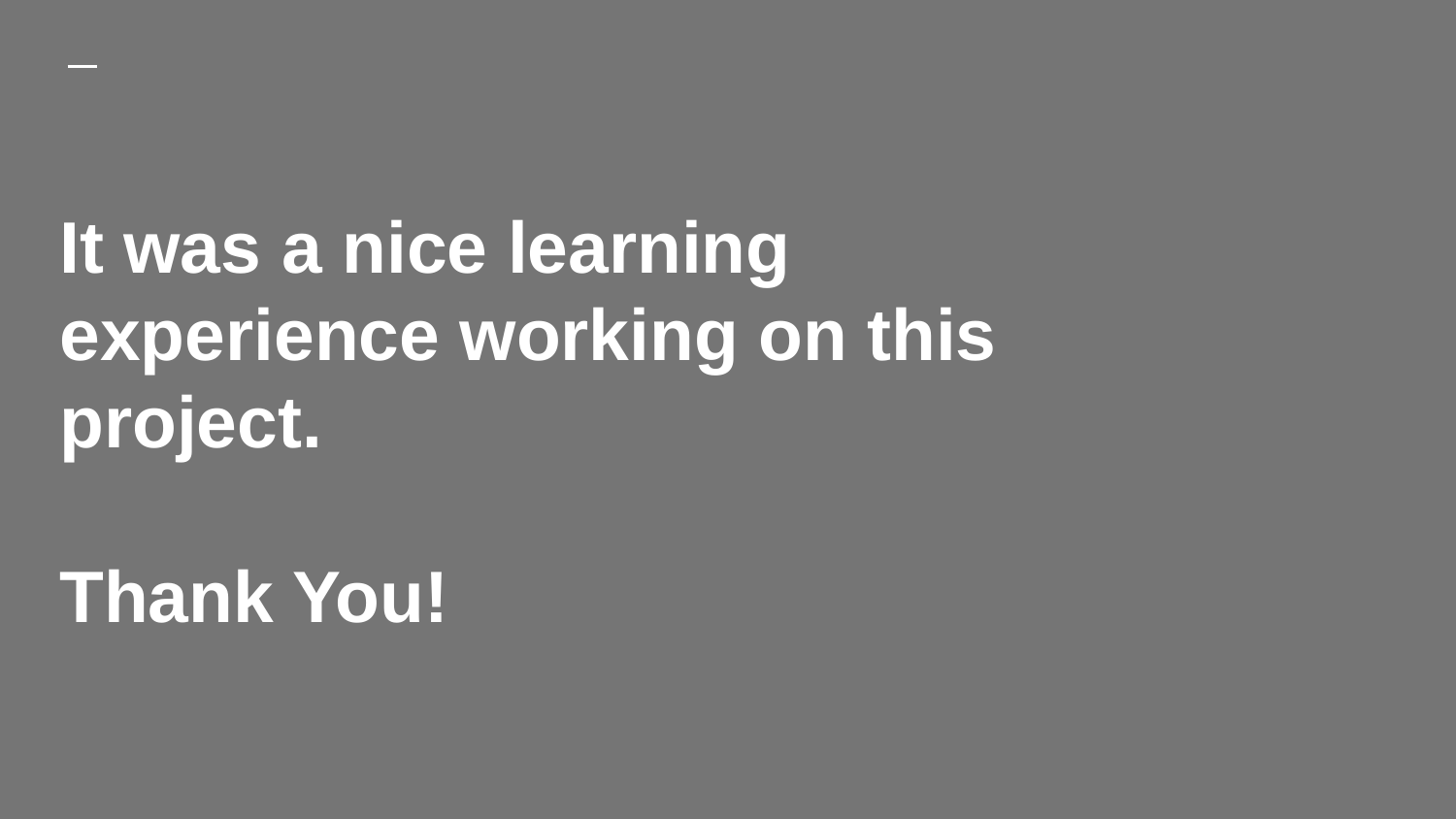

# It was a nice learning experience working on this project.

Thank You!